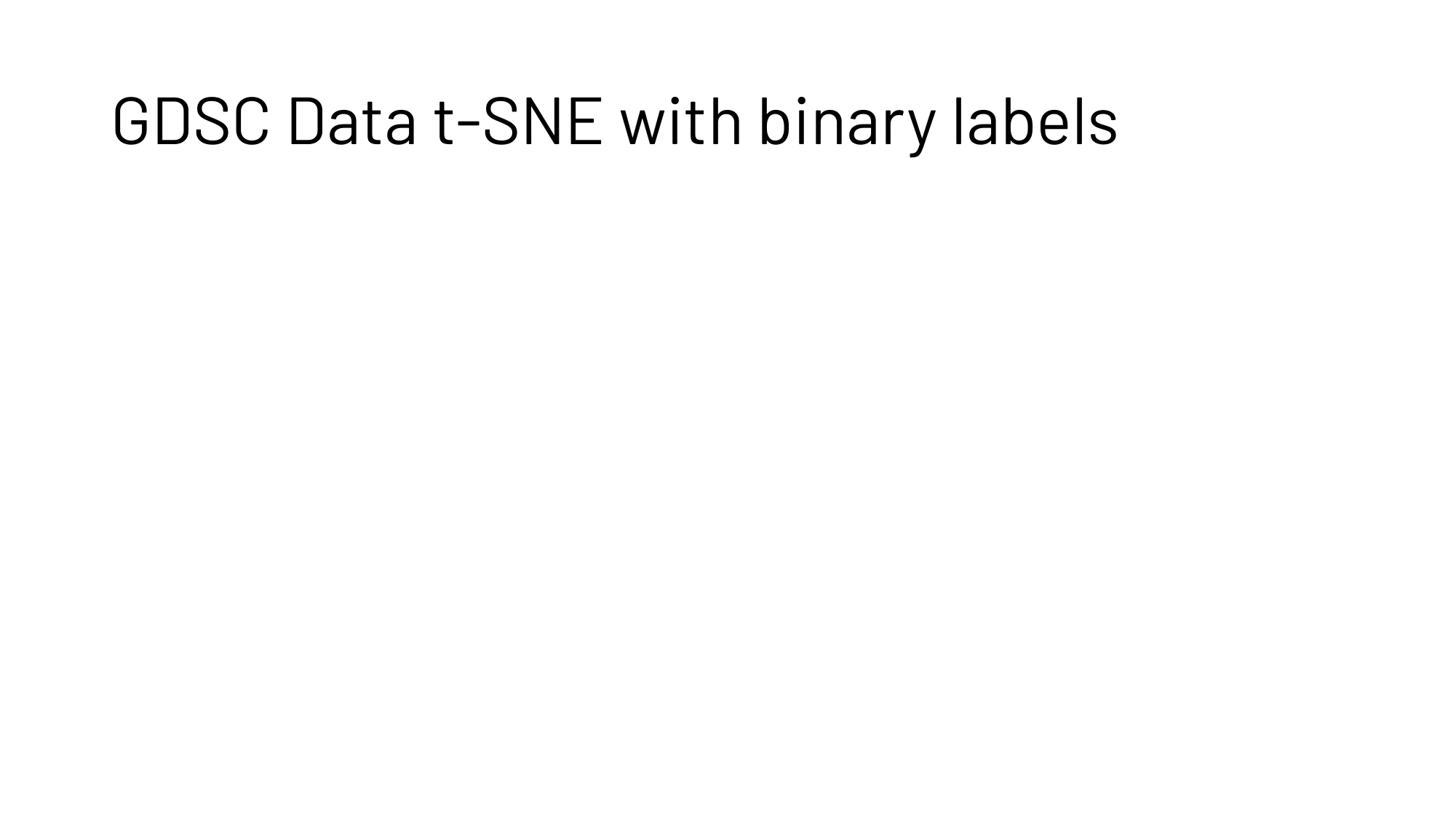

# GDSC Data t-SNE with binary labels